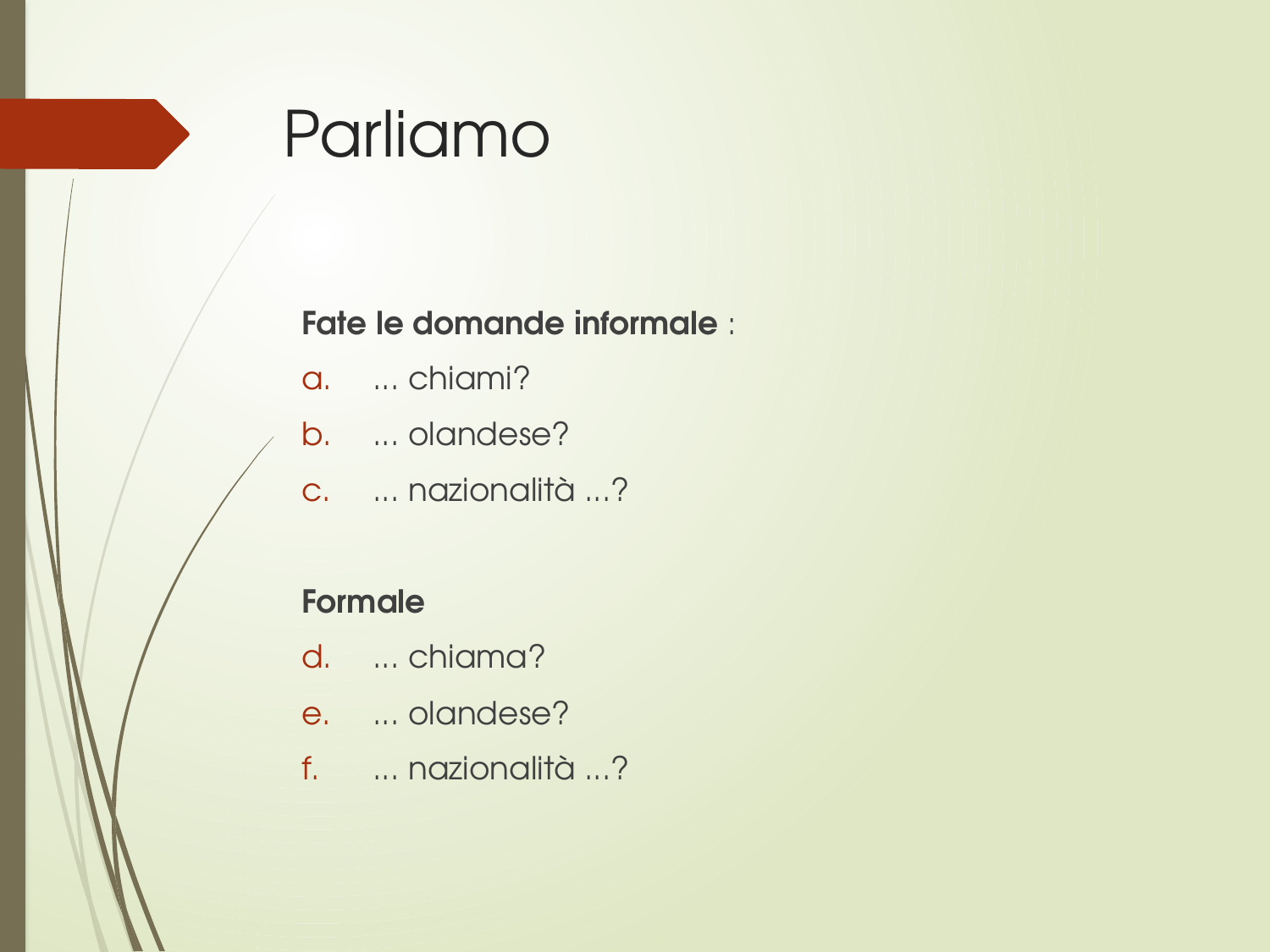

# Parliamo
Fate le domande informale :
... chiami?
... olandese?
... nazionalità ...?

Formale
... chiama?
... olandese?
... nazionalità ...?